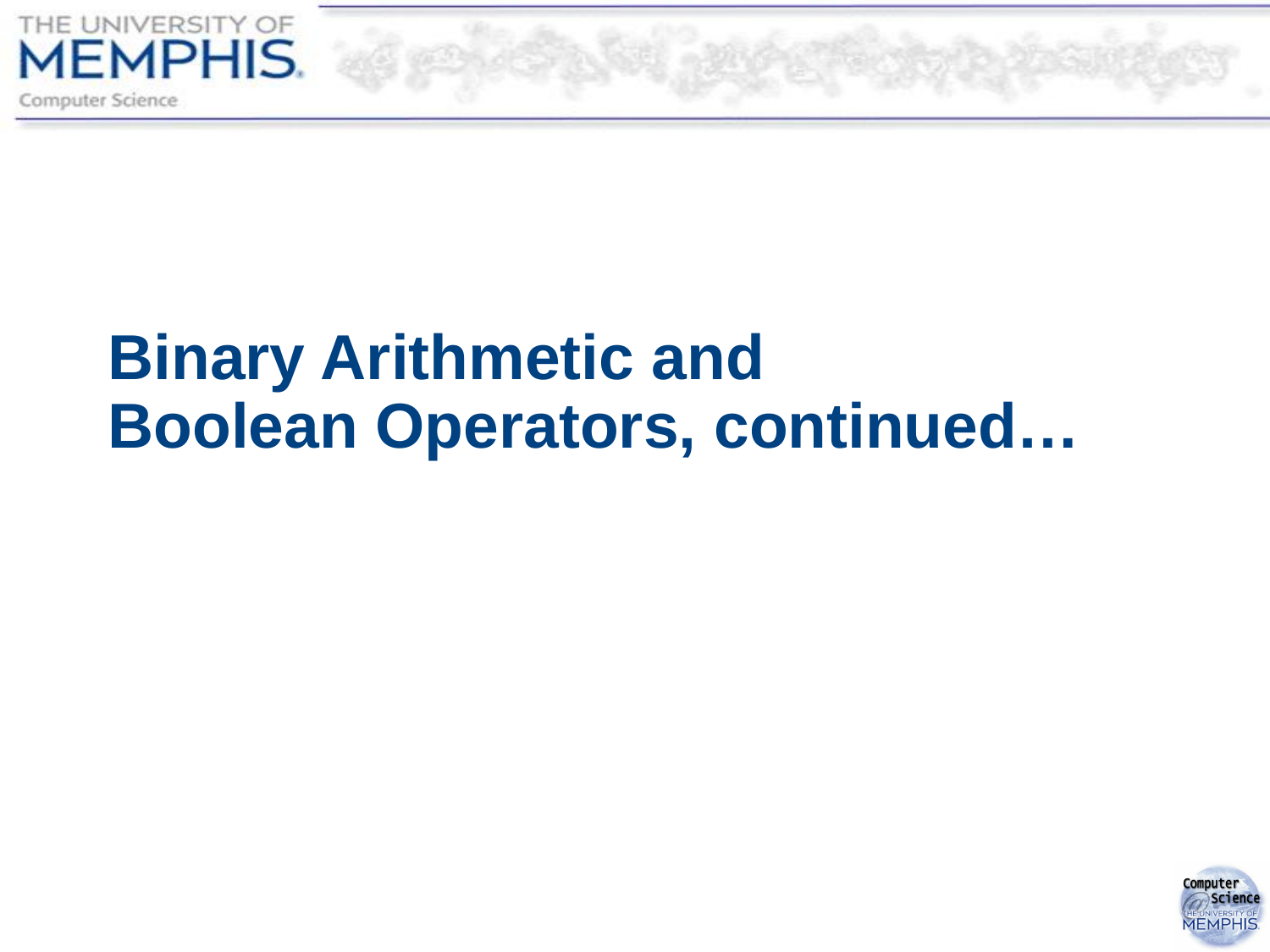

# Binary Arithmetic and Boolean Operators, continued…